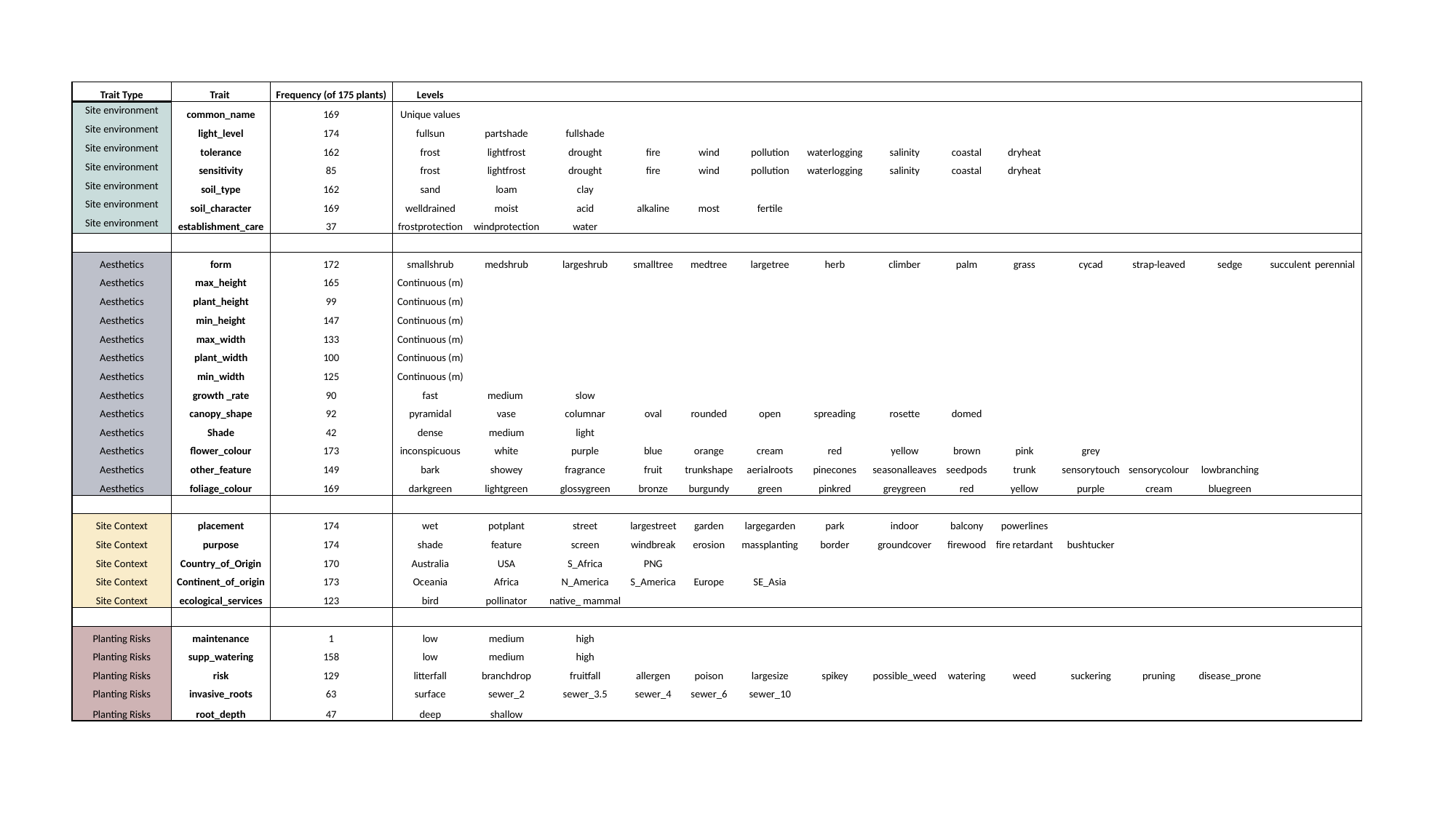

| Trait Type | Trait | Frequency (of 175 plants) | Levels |  |  |  |  |  |  |  |  |  |  |  |  |  |  |
| --- | --- | --- | --- | --- | --- | --- | --- | --- | --- | --- | --- | --- | --- | --- | --- | --- | --- |
| Site environment | common\_name | 169 | Unique values |  |  |  |  |  |  |  |  |  |  |  |  |  |  |
| Site environment | light\_level | 174 | fullsun | partshade | fullshade |  |  |  |  |  |  |  |  |  |  |  |  |
| Site environment | tolerance | 162 | frost | lightfrost | drought | fire | wind | pollution | waterlogging | salinity | coastal | dryheat |  |  |  |  |  |
| Site environment | sensitivity | 85 | frost | lightfrost | drought | fire | wind | pollution | waterlogging | salinity | coastal | dryheat |  |  |  |  |  |
| Site environment | soil\_type | 162 | sand | loam | clay |  |  |  |  |  |  |  |  |  |  |  |  |
| Site environment | soil\_character | 169 | welldrained | moist | acid | alkaline | most | fertile |  |  |  |  |  |  |  |  |  |
| Site environment | establishment\_care | 37 | frostprotection | windprotection | water |  |  |  |  |  |  |  |  |  |  |  |  |
|  |  |  |  |  |  |  |  |  |  |  |  |  |  |  |  |  |  |
| Aesthetics | form | 172 | smallshrub | medshrub | largeshrub | smalltree | medtree | largetree | herb | climber | palm | grass | cycad | strap-leaved | sedge | succulent | perennial |
| Aesthetics | max\_height | 165 | Continuous (m) |  |  |  |  |  |  |  |  |  |  |  |  |  |  |
| Aesthetics | plant\_height | 99 | Continuous (m) |  |  |  |  |  |  |  |  |  |  |  |  |  |  |
| Aesthetics | min\_height | 147 | Continuous (m) |  |  |  |  |  |  |  |  |  |  |  |  |  |  |
| Aesthetics | max\_width | 133 | Continuous (m) |  |  |  |  |  |  |  |  |  |  |  |  |  |  |
| Aesthetics | plant\_width | 100 | Continuous (m) |  |  |  |  |  |  |  |  |  |  |  |  |  |  |
| Aesthetics | min\_width | 125 | Continuous (m) |  |  |  |  |  |  |  |  |  |  |  |  |  |  |
| Aesthetics | growth \_rate | 90 | fast | medium | slow |  |  |  |  |  |  |  |  |  |  |  |  |
| Aesthetics | canopy\_shape | 92 | pyramidal | vase | columnar | oval | rounded | open | spreading | rosette | domed |  |  |  |  |  |  |
| Aesthetics | Shade | 42 | dense | medium | light |  |  |  |  |  |  |  |  |  |  |  |  |
| Aesthetics | flower\_colour | 173 | inconspicuous | white | purple | blue | orange | cream | red | yellow | brown | pink | grey |  |  |  |  |
| Aesthetics | other\_feature | 149 | bark | showey | fragrance | fruit | trunkshape | aerialroots | pinecones | seasonalleaves | seedpods | trunk | sensorytouch | sensorycolour | lowbranching |  |  |
| Aesthetics | foliage\_colour | 169 | darkgreen | lightgreen | glossygreen | bronze | burgundy | green | pinkred | greygreen | red | yellow | purple | cream | bluegreen |  |  |
|  |  |  |  |  |  |  |  |  |  |  |  |  |  |  |  |  |  |
| Site Context | placement | 174 | wet | potplant | street | largestreet | garden | largegarden | park | indoor | balcony | powerlines |  |  |  |  |  |
| Site Context | purpose | 174 | shade | feature | screen | windbreak | erosion | massplanting | border | groundcover | firewood | fire retardant | bushtucker |  |  |  |  |
| Site Context | Country\_of\_Origin | 170 | Australia | USA | S\_Africa | PNG |  |  |  |  |  |  |  |  |  |  |  |
| Site Context | Continent\_of\_origin | 173 | Oceania | Africa | N\_America | S\_America | Europe | SE\_Asia |  |  |  |  |  |  |  |  |  |
| Site Context | ecological\_services | 123 | bird | pollinator | native\_ mammal |  |  |  |  |  |  |  |  |  |  |  |  |
|  |  |  |  |  |  |  |  |  |  |  |  |  |  |  |  |  |  |
| Planting Risks | maintenance | 1 | low | medium | high |  |  |  |  |  |  |  |  |  |  |  |  |
| Planting Risks | supp\_watering | 158 | low | medium | high |  |  |  |  |  |  |  |  |  |  |  |  |
| Planting Risks | risk | 129 | litterfall | branchdrop | fruitfall | allergen | poison | largesize | spikey | possible\_weed | watering | weed | suckering | pruning | disease\_prone |  |  |
| Planting Risks | invasive\_roots | 63 | surface | sewer\_2 | sewer\_3.5 | sewer\_4 | sewer\_6 | sewer\_10 |  |  |  |  |  |  |  |  |  |
| Planting Risks | root\_depth | 47 | deep | shallow |  |  |  |  |  |  |  |  |  |  |  |  |  |